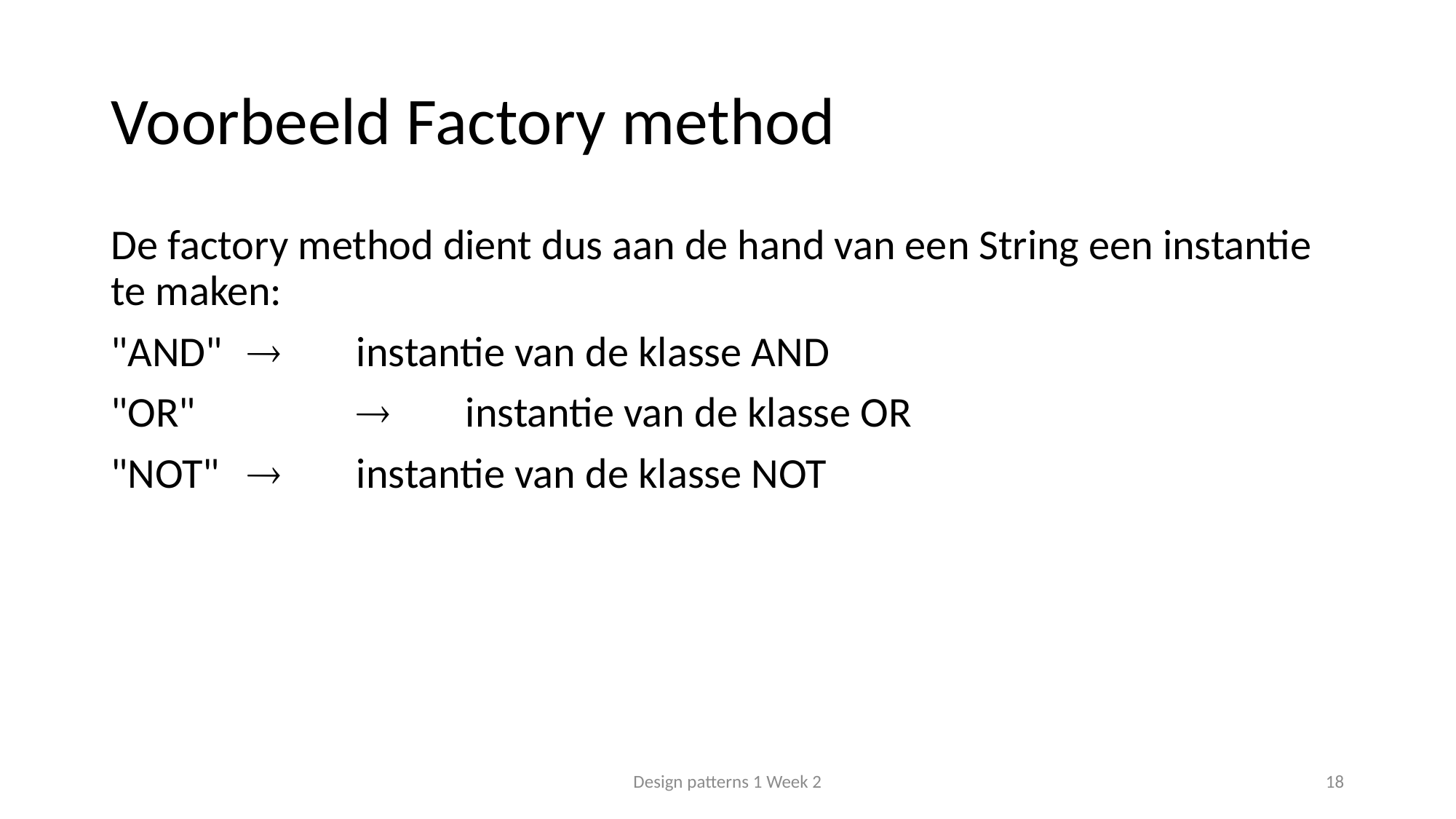

# Voorbeeld Factory method
De factory method dient dus aan de hand van een String een instantie te maken:
"AND"	→	instantie van de klasse AND
"OR"		→	instantie van de klasse OR
"NOT"	→	instantie van de klasse NOT

Design patterns 1 Week 2
18